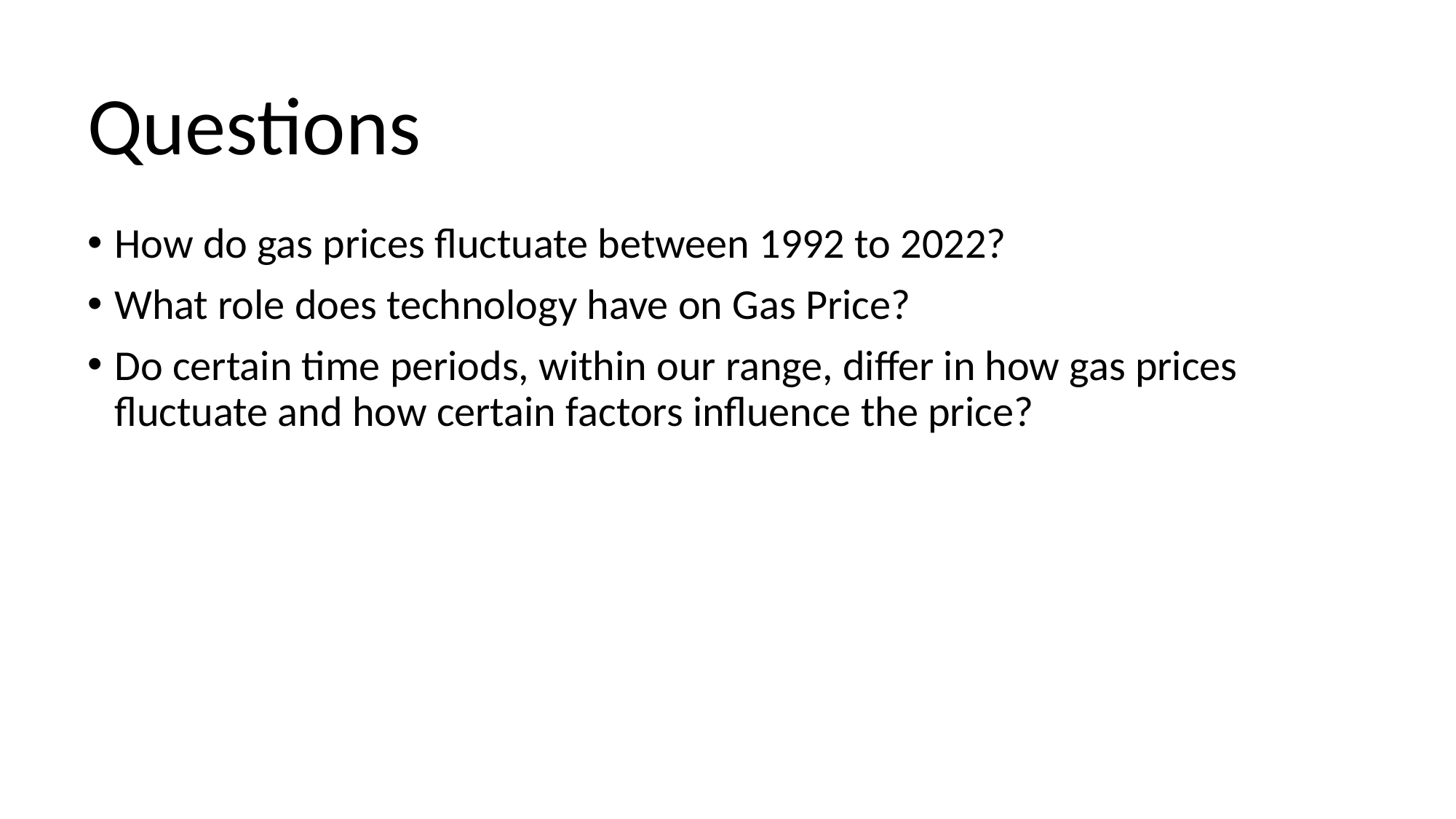

# Questions
How do gas prices fluctuate between 1992 to 2022?
What role does technology have on Gas Price?
Do certain time periods, within our range, differ in how gas prices fluctuate and how certain factors influence the price?